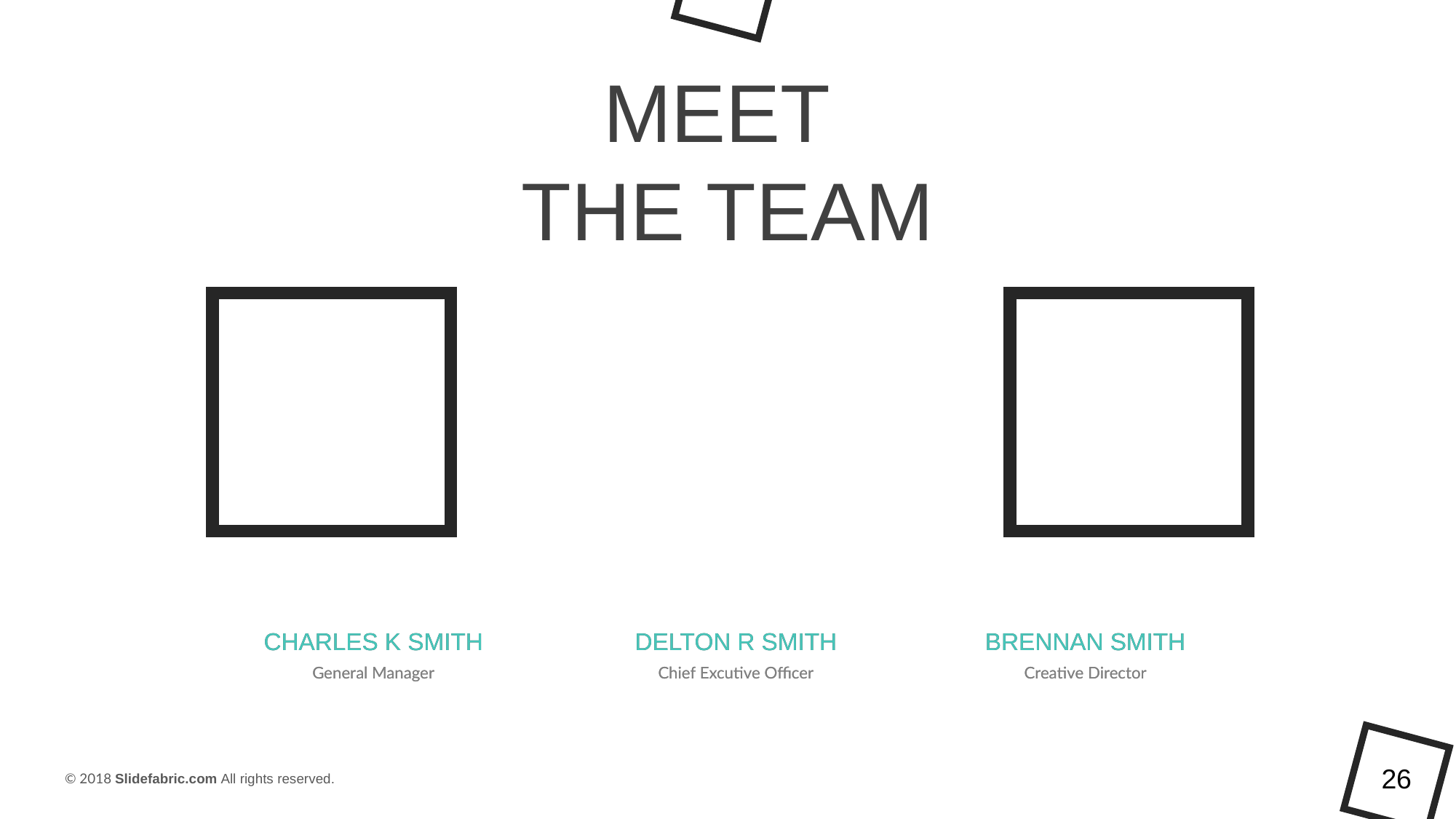

MEET
THE TEAM

CHARLES K SMITH
DELTON R SMITH
BRENNAN SMITH
General Manager
Chief Excutive Officer
Creative Director